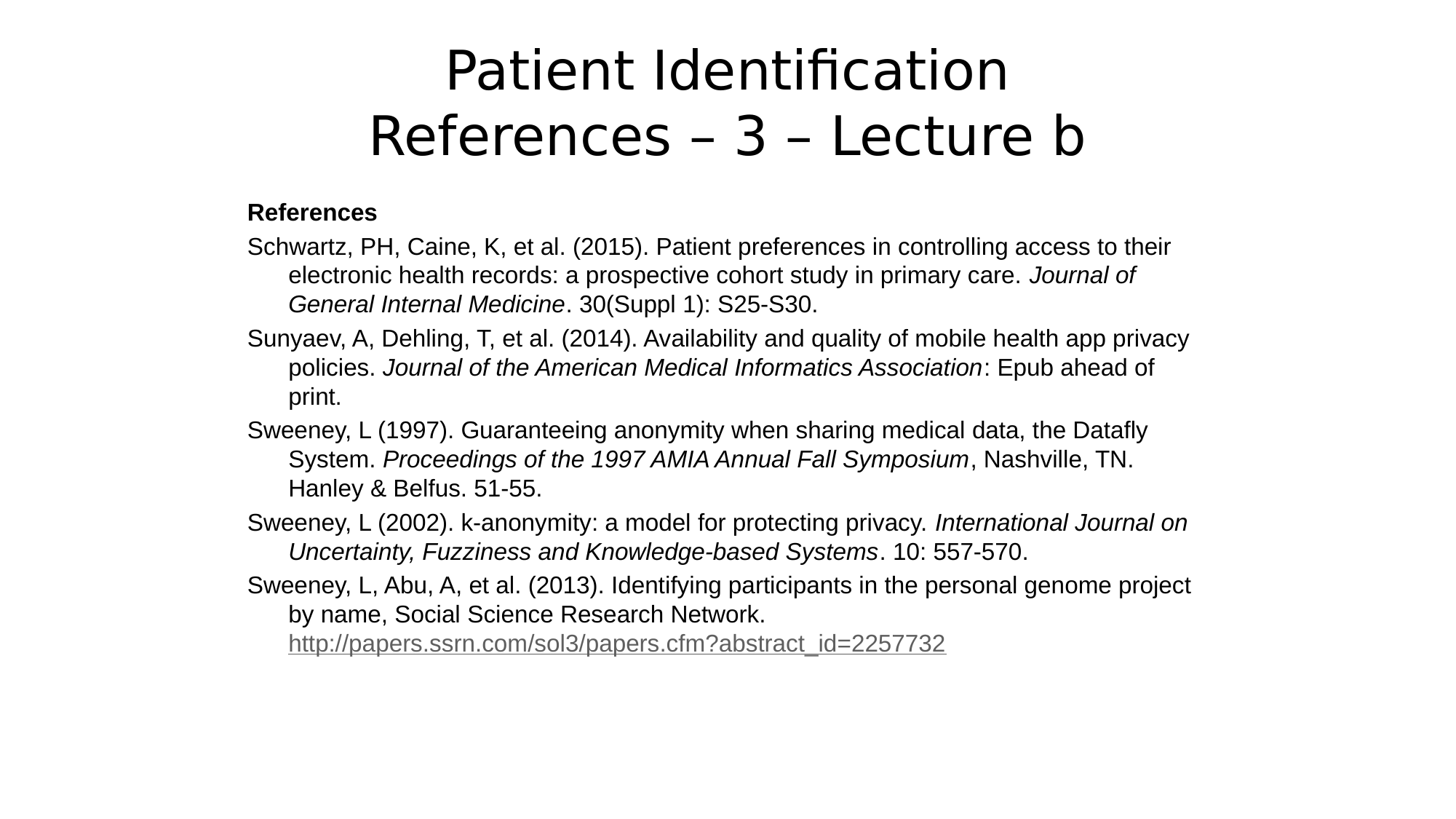

# Patient Identification References – 3 – Lecture b
References
Schwartz, PH, Caine, K, et al. (2015). Patient preferences in controlling access to their electronic health records: a prospective cohort study in primary care. Journal of General Internal Medicine. 30(Suppl 1): S25-S30.
Sunyaev, A, Dehling, T, et al. (2014). Availability and quality of mobile health app privacy policies. Journal of the American Medical Informatics Association: Epub ahead of print.
Sweeney, L (1997). Guaranteeing anonymity when sharing medical data, the Datafly System. Proceedings of the 1997 AMIA Annual Fall Symposium, Nashville, TN. Hanley & Belfus. 51-55.
Sweeney, L (2002). k-anonymity: a model for protecting privacy. International Journal on Uncertainty, Fuzziness and Knowledge-based Systems. 10: 557-570.
Sweeney, L, Abu, A, et al. (2013). Identifying participants in the personal genome project by name, Social Science Research Network. http://papers.ssrn.com/sol3/papers.cfm?abstract_id=2257732